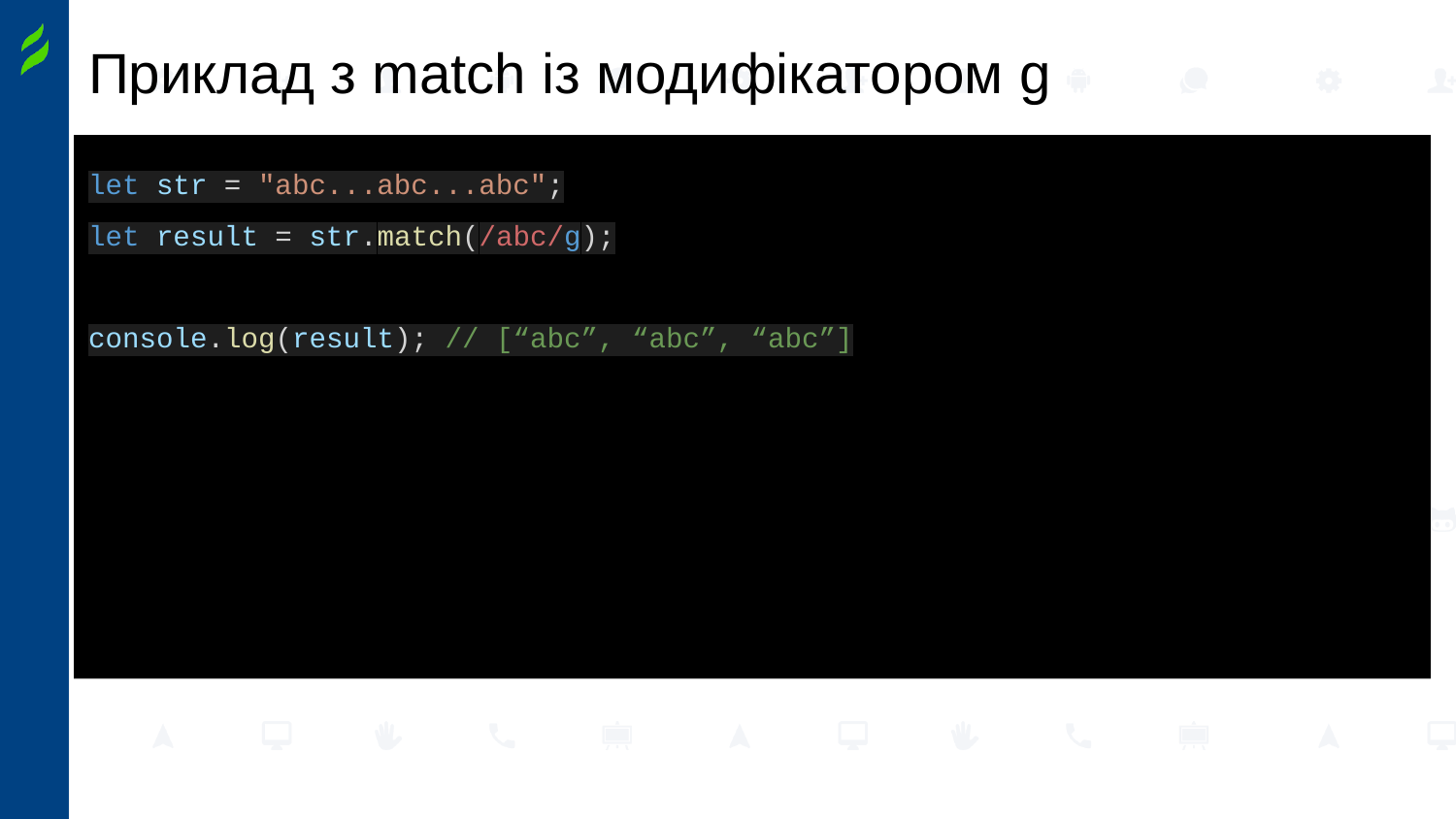

# Приклад з match із модифікатором g
let str = "abc...abc...abc";
let result = str.match(/abc/g);

console.log(result); // [“abc”, “abc”, “abc”]